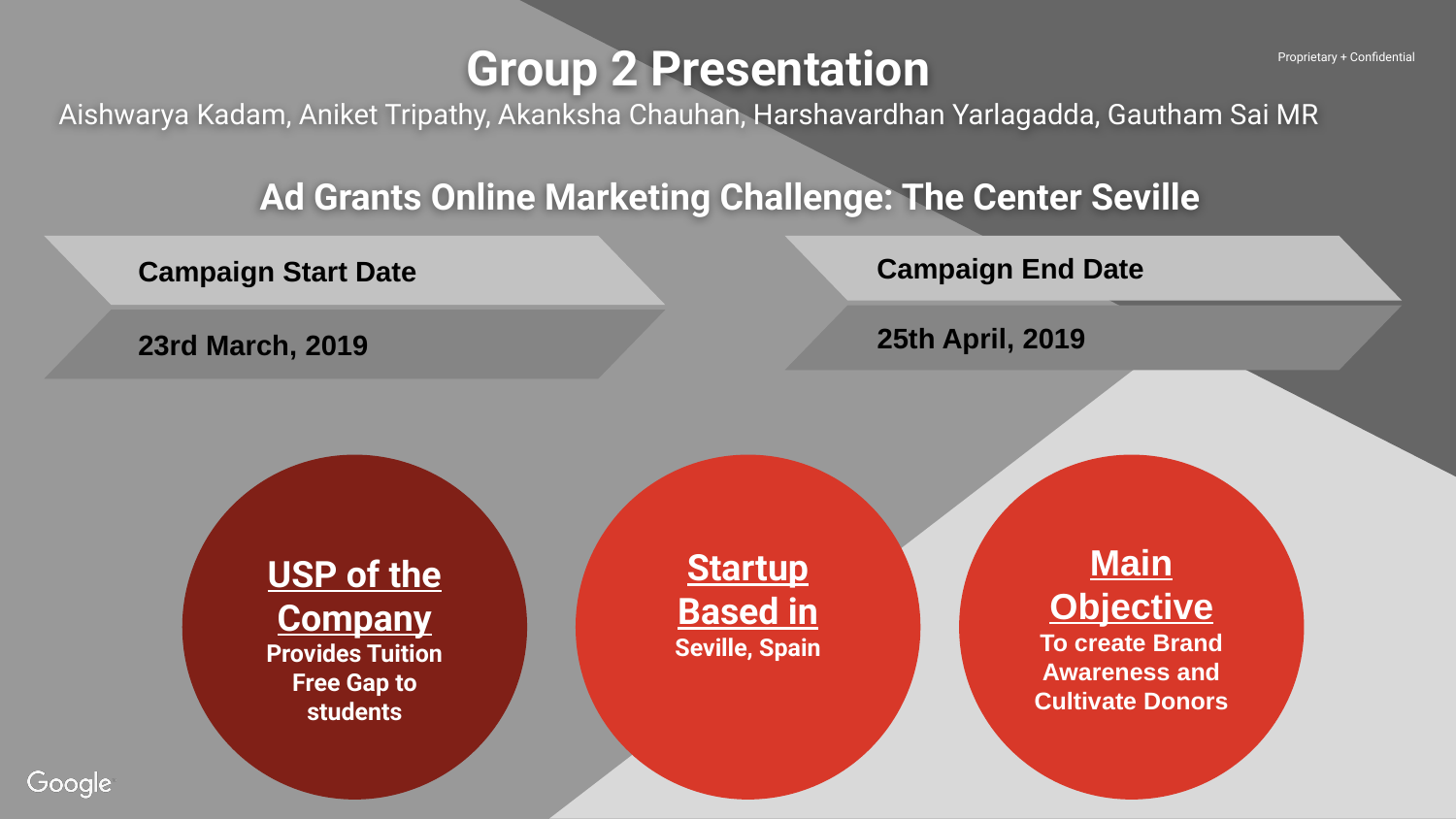

# Group 2 Presentation
Aishwarya Kadam, Aniket Tripathy, Akanksha Chauhan, Harshavardhan Yarlagadda, Gautham Sai MR

Ad Grants Online Marketing Challenge: The Center Seville

Campaign Start Date
23rd March, 2019
Campaign End Date
25th April, 2019

USP of the Company
Provides Tuition Free Gap to students

Startup Based in
Seville, Spain

Main Objective
To create Brand Awareness and Cultivate Donors